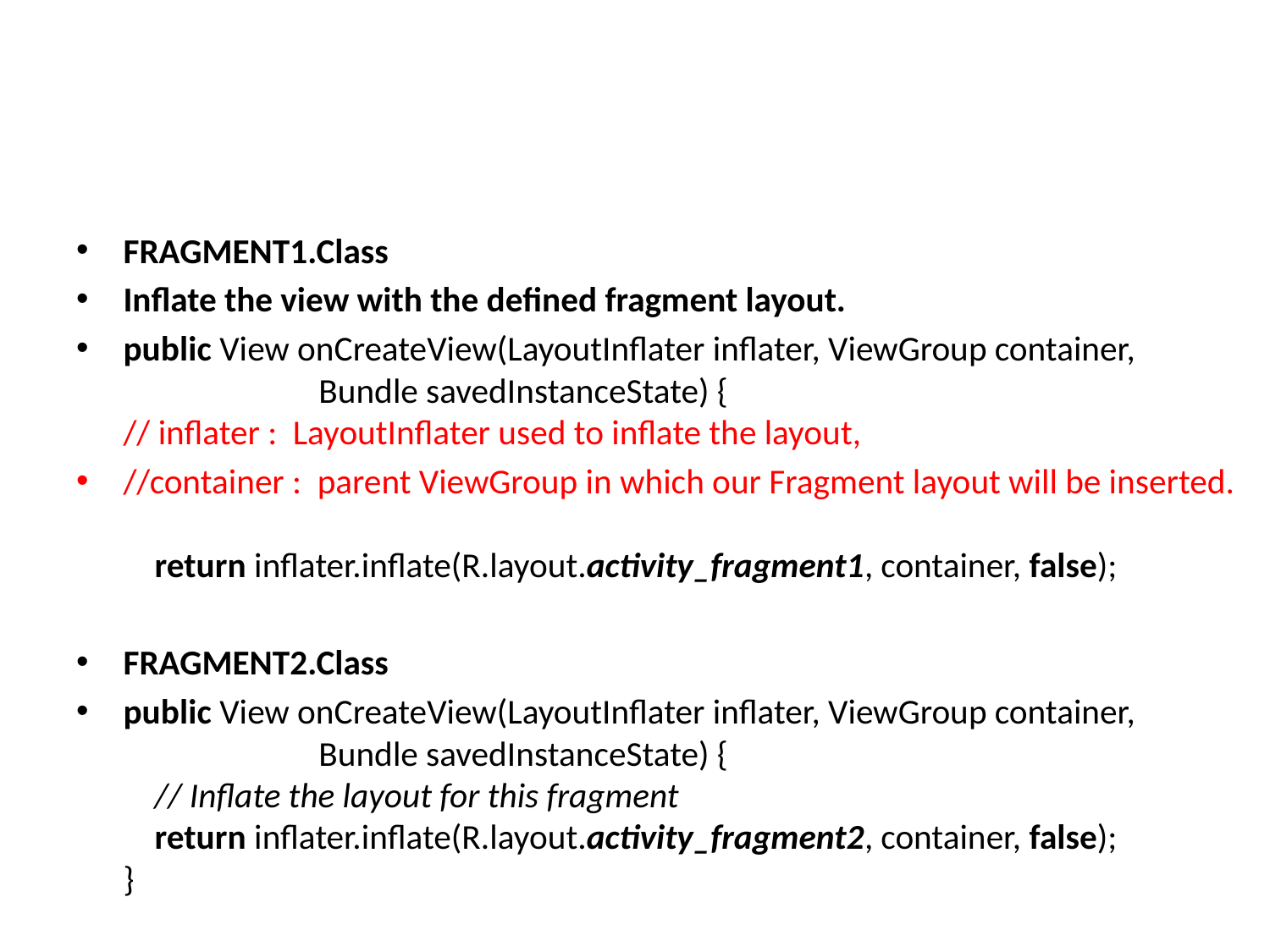

#
FRAGMENT1.Class
Inflate the view with the defined fragment layout.
public View onCreateView(LayoutInflater inflater, ViewGroup container,
                         Bundle savedInstanceState) {
// inflater :  LayoutInflater used to inflate the layout,
//container :  parent ViewGroup in which our Fragment layout will be inserted.
    return inflater.inflate(R.layout.activity_fragment1, container, false);

FRAGMENT2.Class
public View onCreateView(LayoutInflater inflater, ViewGroup container,
                         Bundle savedInstanceState) {
    // Inflate the layout for this fragment
    return inflater.inflate(R.layout.activity_fragment2, container, false);
}